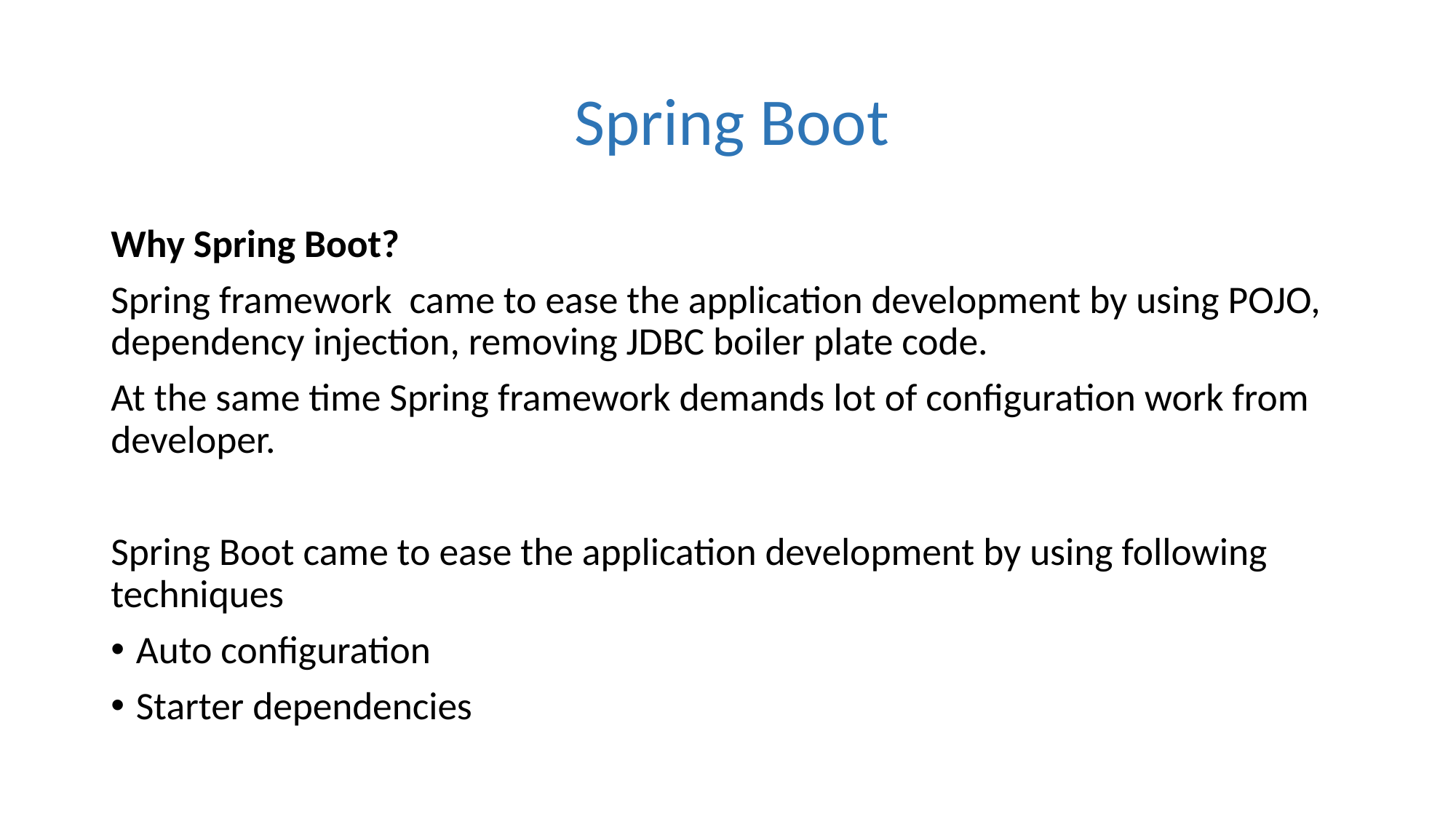

# Spring Boot
Why Spring Boot?
Spring framework  came to ease the application development by using POJO, dependency injection, removing JDBC boiler plate code.
At the same time Spring framework demands lot of configuration work from developer.

Spring Boot came to ease the application development by using following techniques
Auto configuration
Starter dependencies